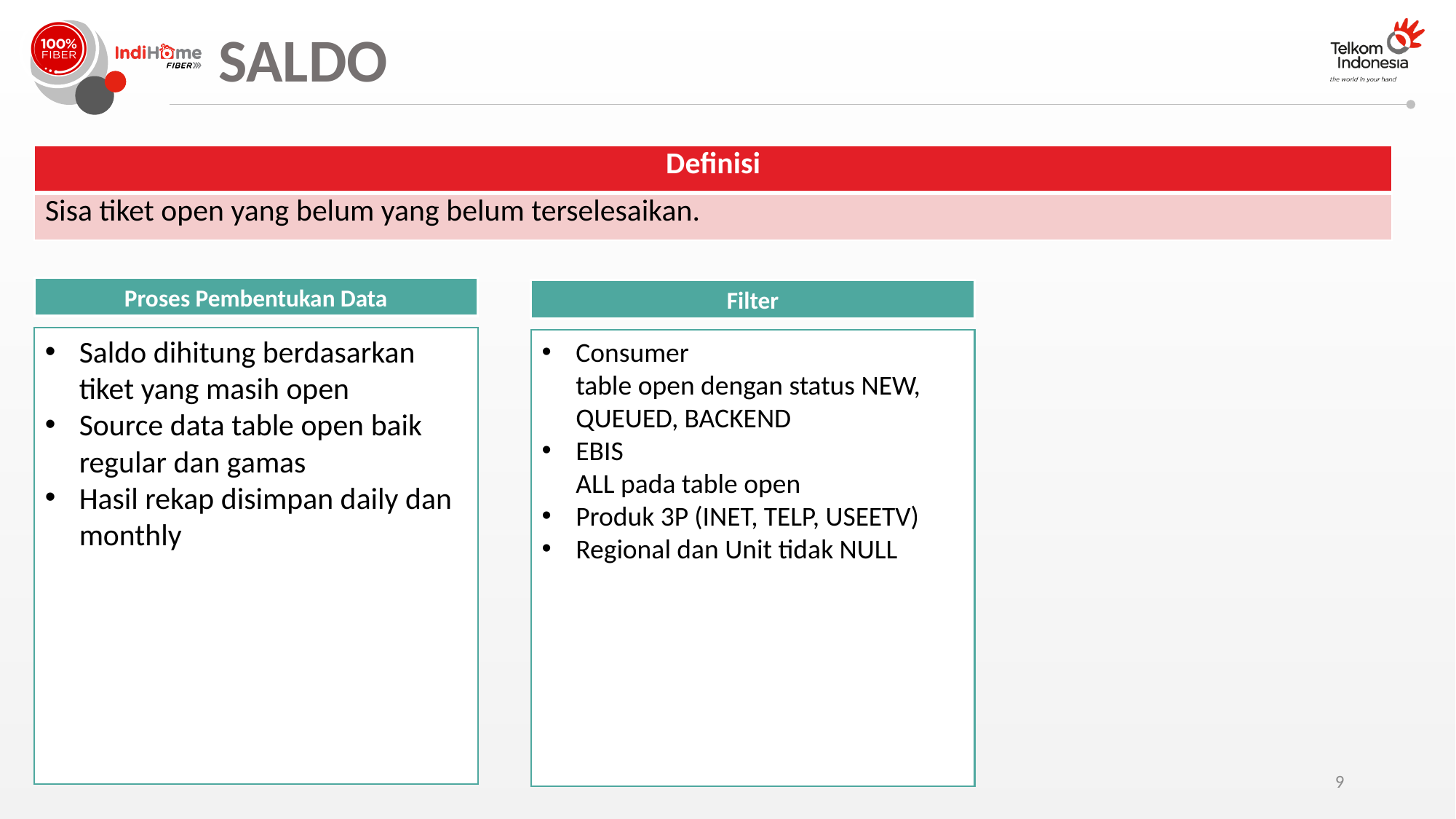

SALDO
| Definisi |
| --- |
| Sisa tiket open yang belum yang belum terselesaikan. |
Proses Pembentukan Data
Filter
Saldo dihitung berdasarkan tiket yang masih open
Source data table open baik regular dan gamas
Hasil rekap disimpan daily dan monthly
Consumer
table open dengan status NEW, QUEUED, BACKEND
EBIS
ALL pada table open
Produk 3P (INET, TELP, USEETV)
Regional dan Unit tidak NULL
9